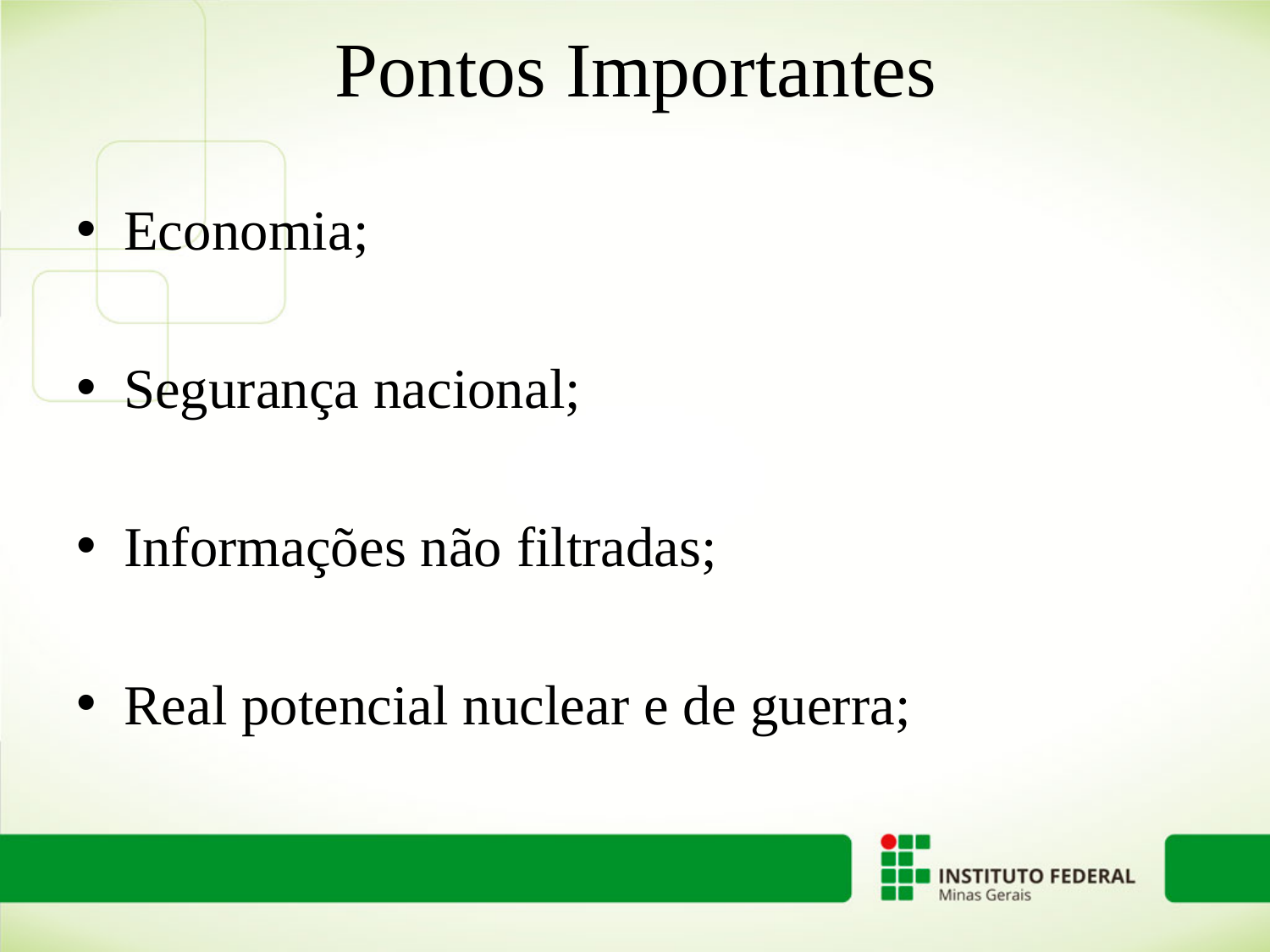

# Pontos Importantes

Economia;

Segurança nacional;

Informações não filtradas;

Real potencial nuclear e de guerra;